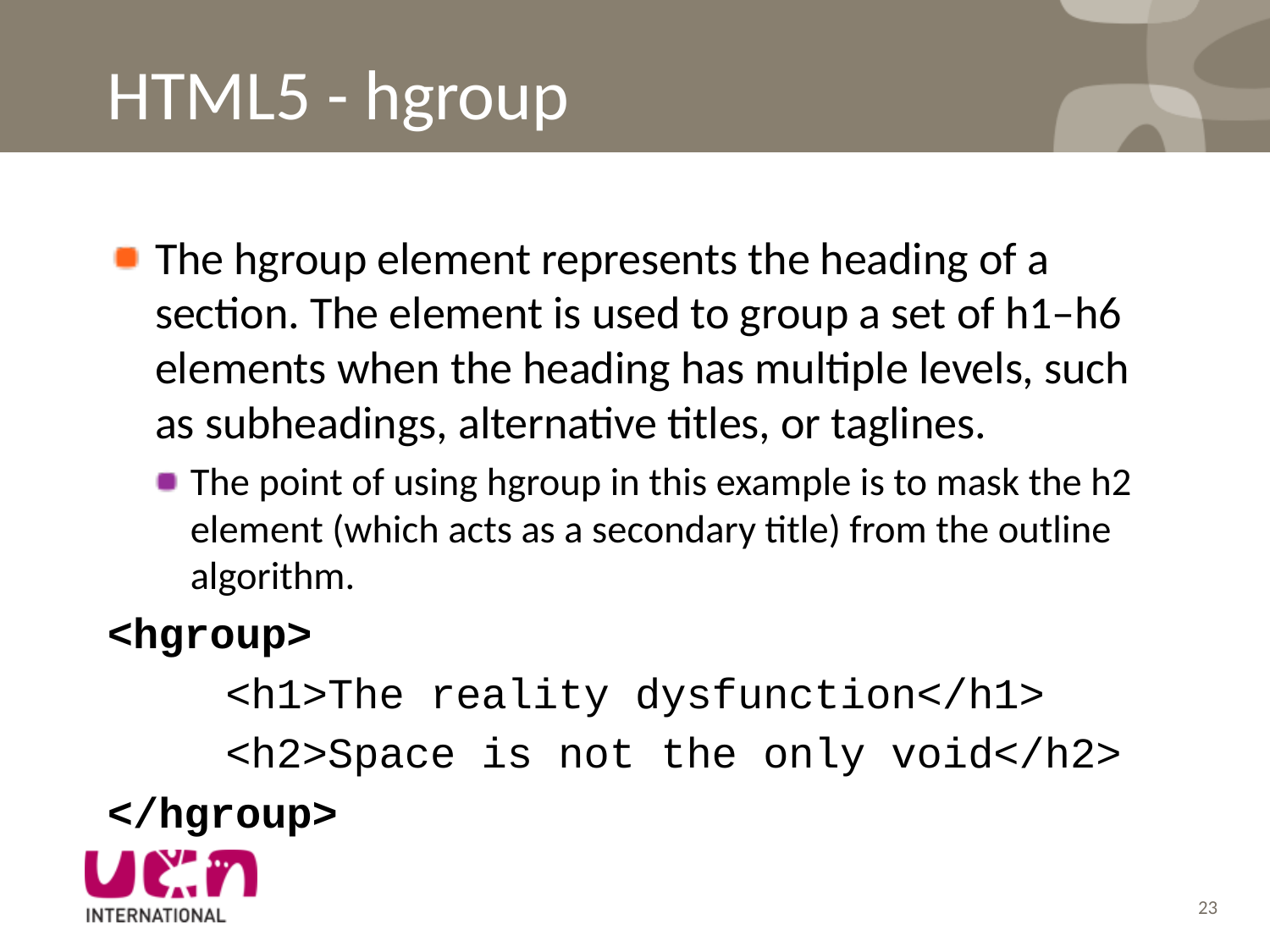

# HTML5 - hgroup
The hgroup element represents the heading of a section. The element is used to group a set of h1–h6 elements when the heading has multiple levels, such as subheadings, alternative titles, or taglines.
The point of using hgroup in this example is to mask the h2 element (which acts as a secondary title) from the outline algorithm.
<hgroup>
	<h1>The reality dysfunction</h1>
	<h2>Space is not the only void</h2>
</hgroup>

23